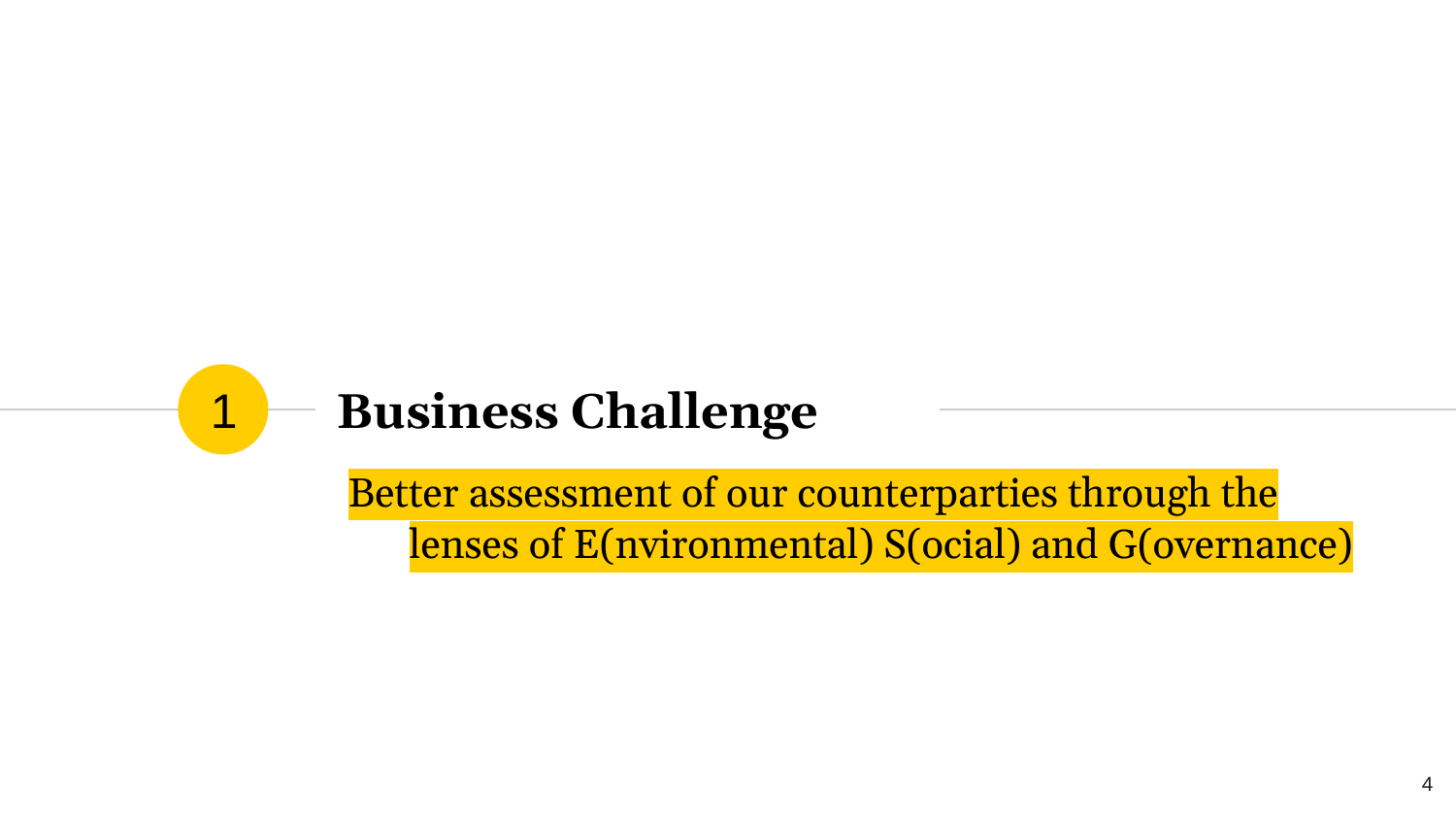

# Business Challenge
1
Better assessment of our counterparties through the lenses of E(nvironmental) S(ocial) and G(overnance)
4